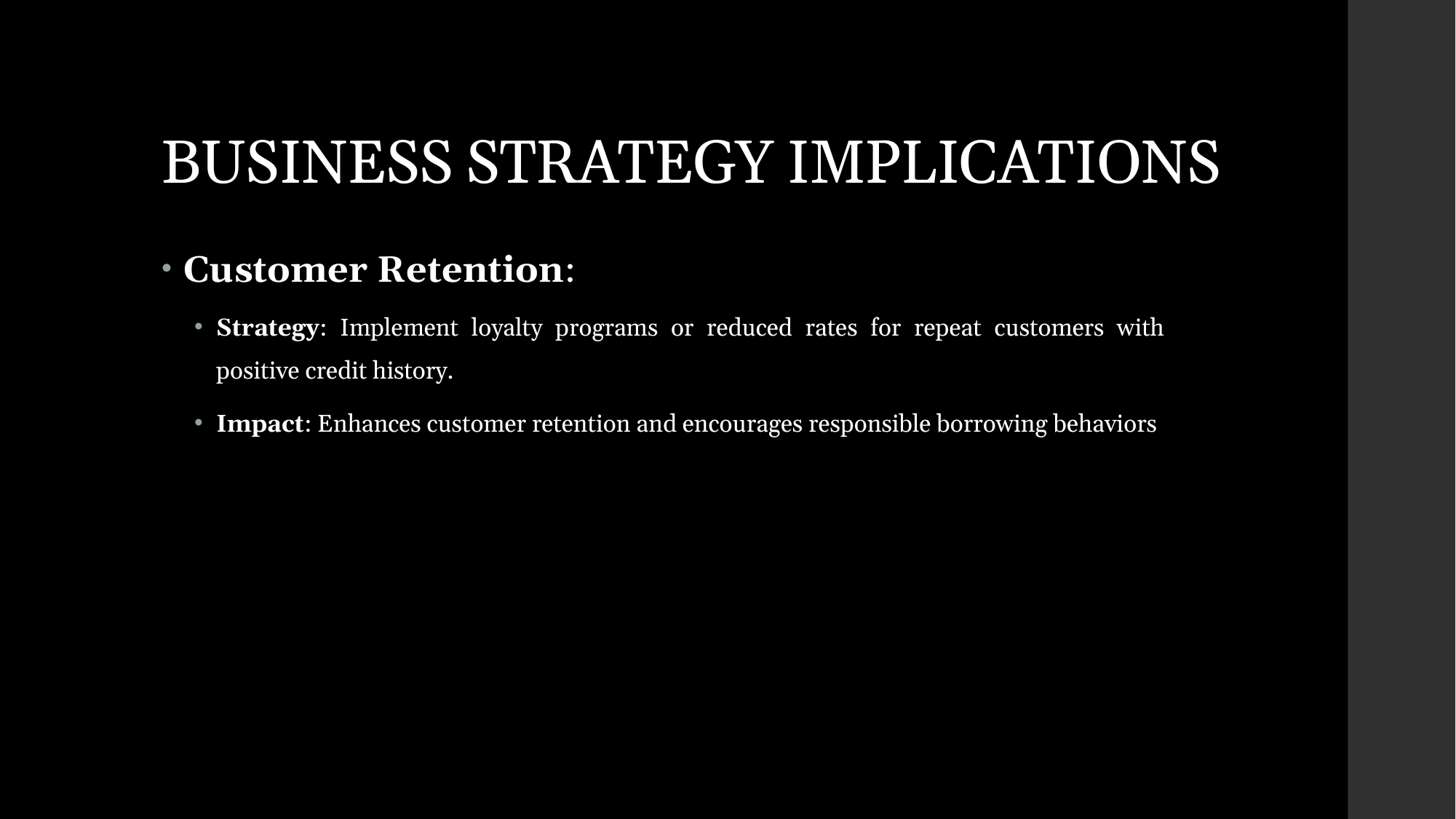

# BUSINESS STRATEGY IMPLICATIONS
Customer Retention:
Strategy: Implement loyalty programs or reduced rates for repeat customers with positive credit history.
Impact: Enhances customer retention and encourages responsible borrowing behaviors